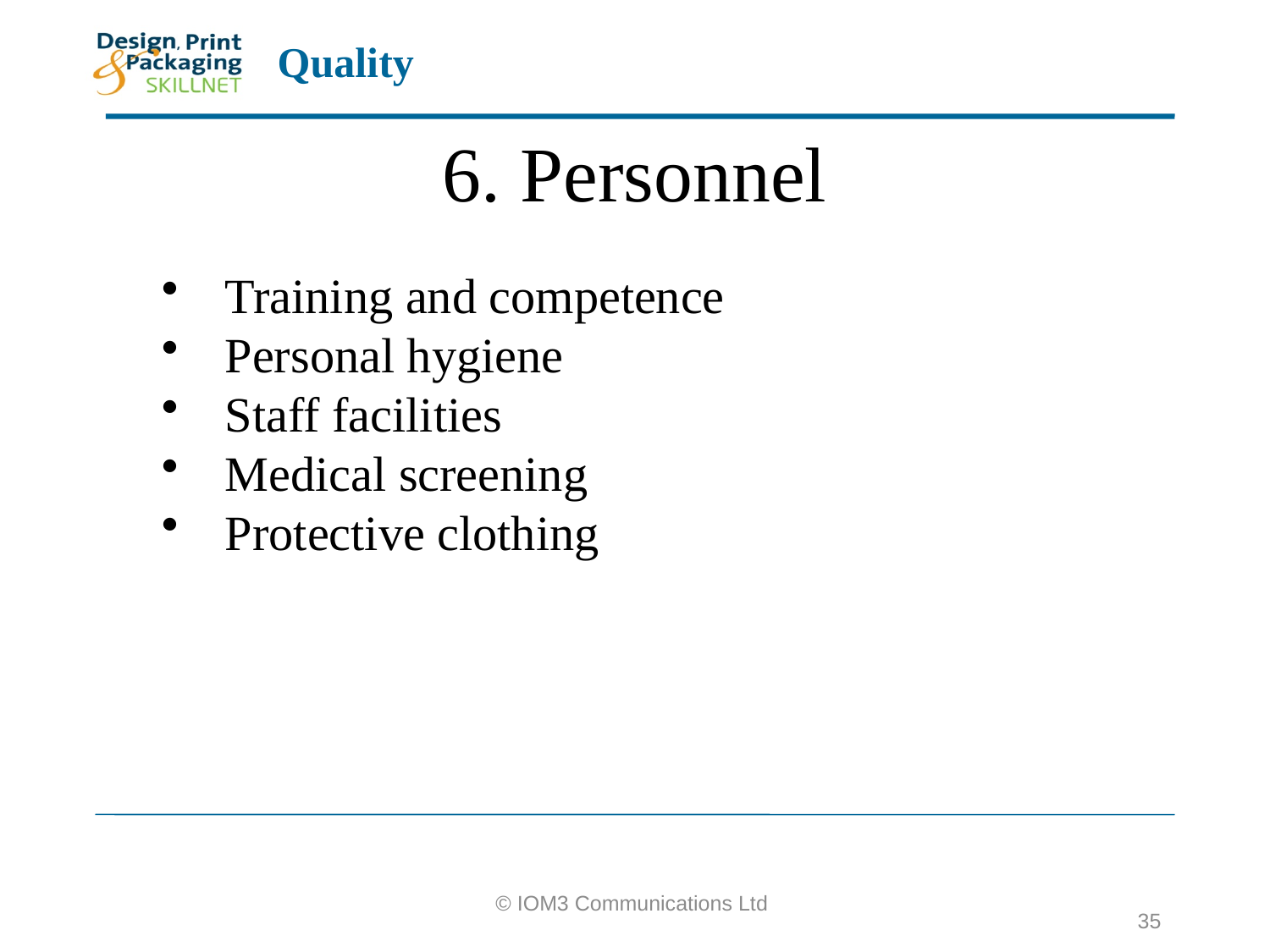

# 6. Personnel
Training and competence
Personal hygiene
Staff facilities
Medical screening
Protective clothing

35
© IOM3 Communications Ltd